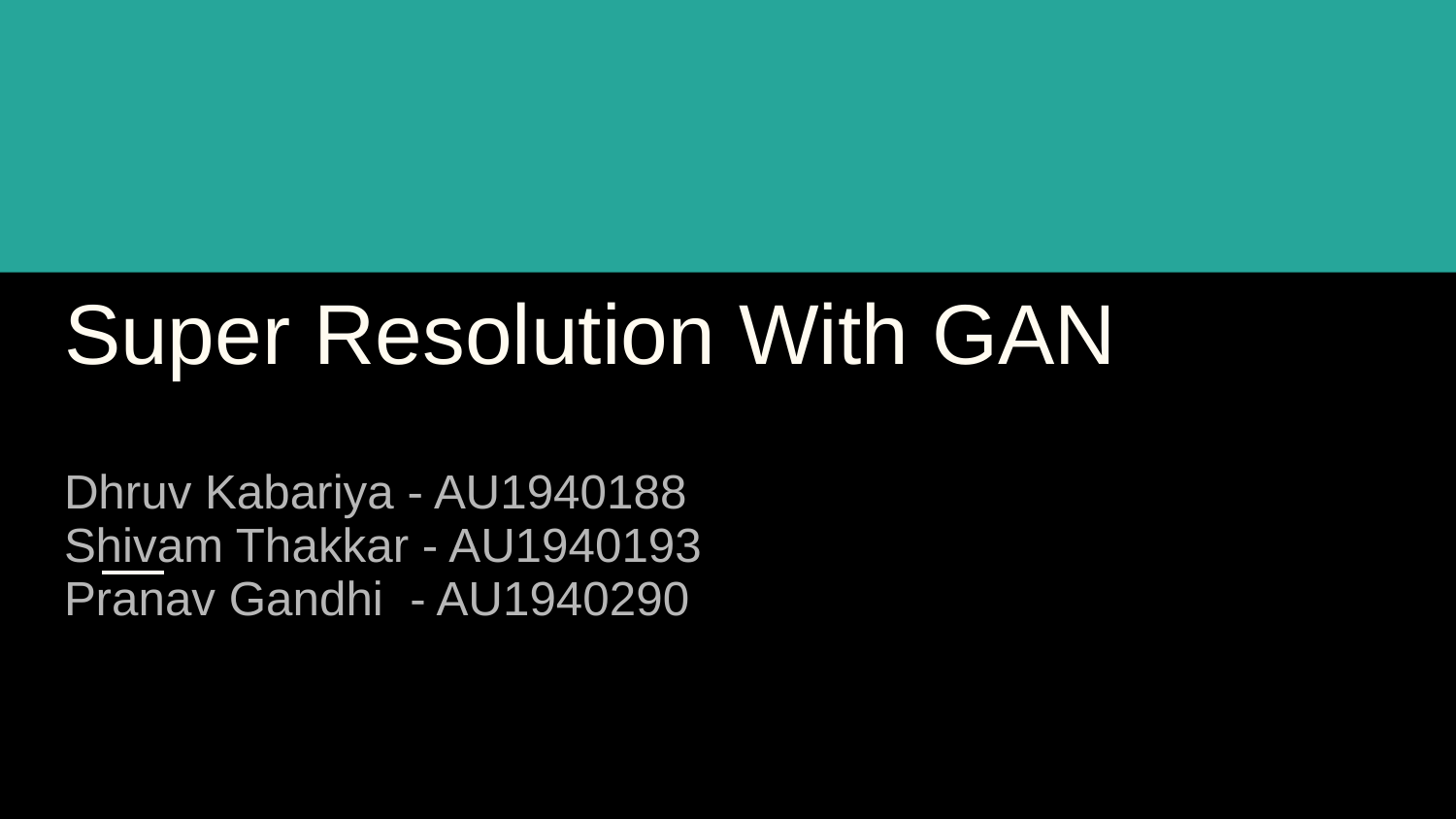

# Super Resolution With GAN
Dhruv Kabariya - AU1940188
Shivam Thakkar - AU1940193
Pranav Gandhi  - AU1940290